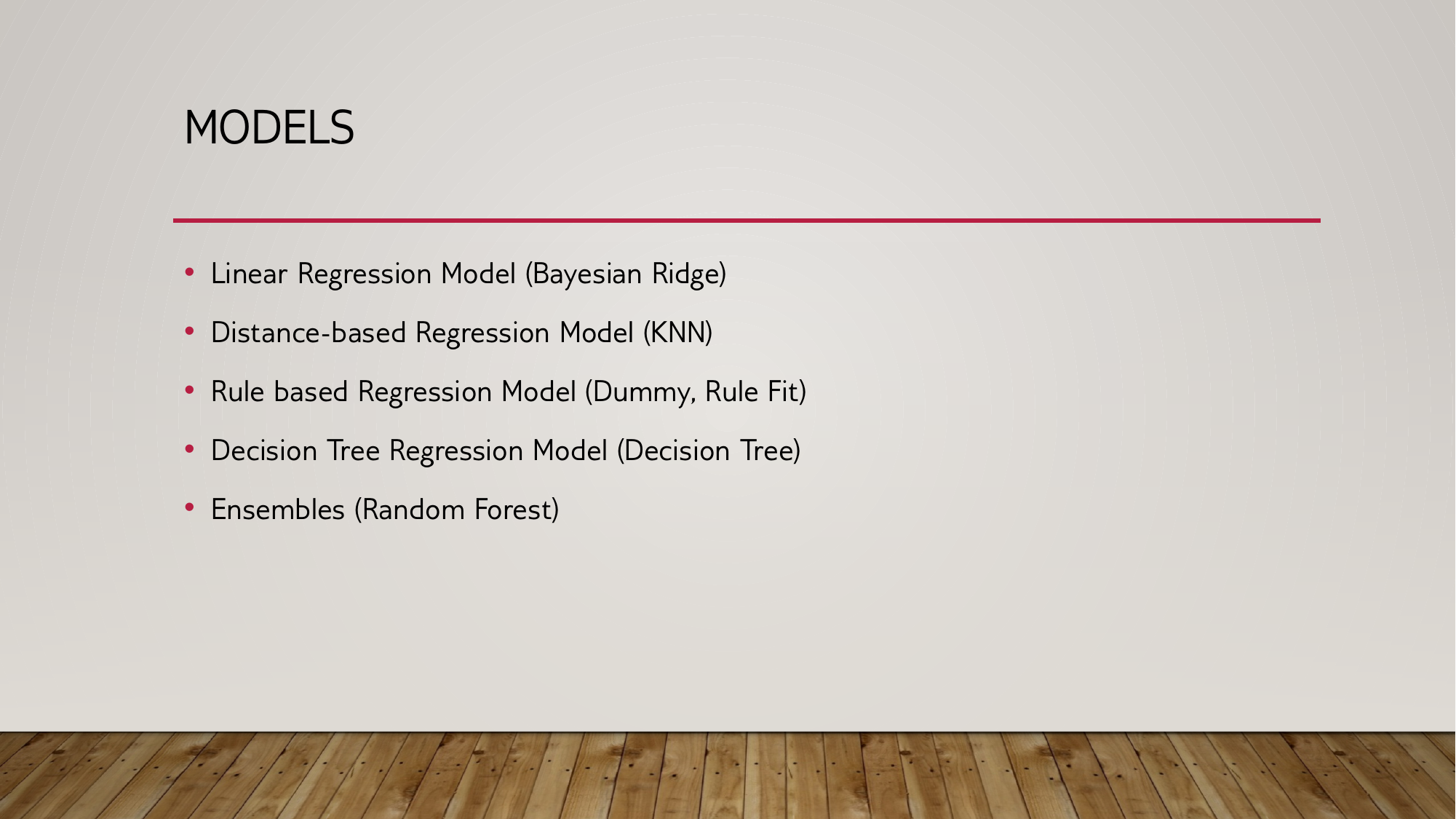

# Models
Linear Regression Model (Bayesian Ridge)
Distance-based Regression Model (KNN)
Rule based Regression Model (Dummy, Rule Fit)
Decision Tree Regression Model (Decision Tree)
Ensembles (Random Forest)